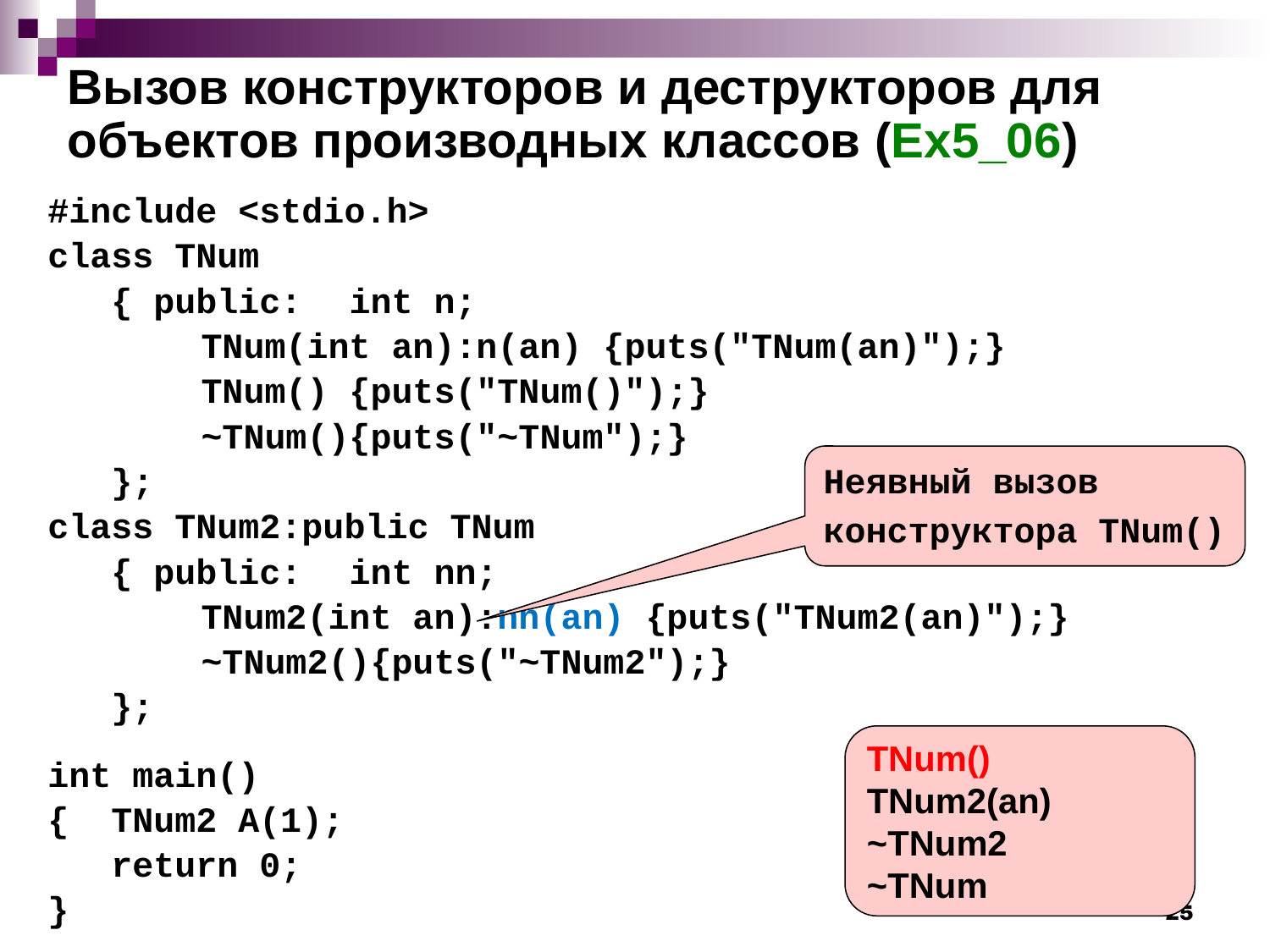

# Вызов конструкторов и деструкторов для объектов производных классов (Ex5_06)
#include <stdio.h>
class TNum
   { public: 	int n;
	     TNum(int an):n(an) {puts("TNum(an)");}
	     TNum() {puts("TNum()");}
	     ~TNum(){puts("~TNum");}
   };
class TNum2:public TNum
   { public: 	int nn;
	     TNum2(int an):nn(an) {puts("TNum2(an)");}
	     ~TNum2(){puts("~TNum2");}
   };

int main()
{  TNum2 A(1);
   return 0;
}
Неявный вызов
конструктора TNum()
TNum()
TNum2(an)
~TNum2
~TNum
25